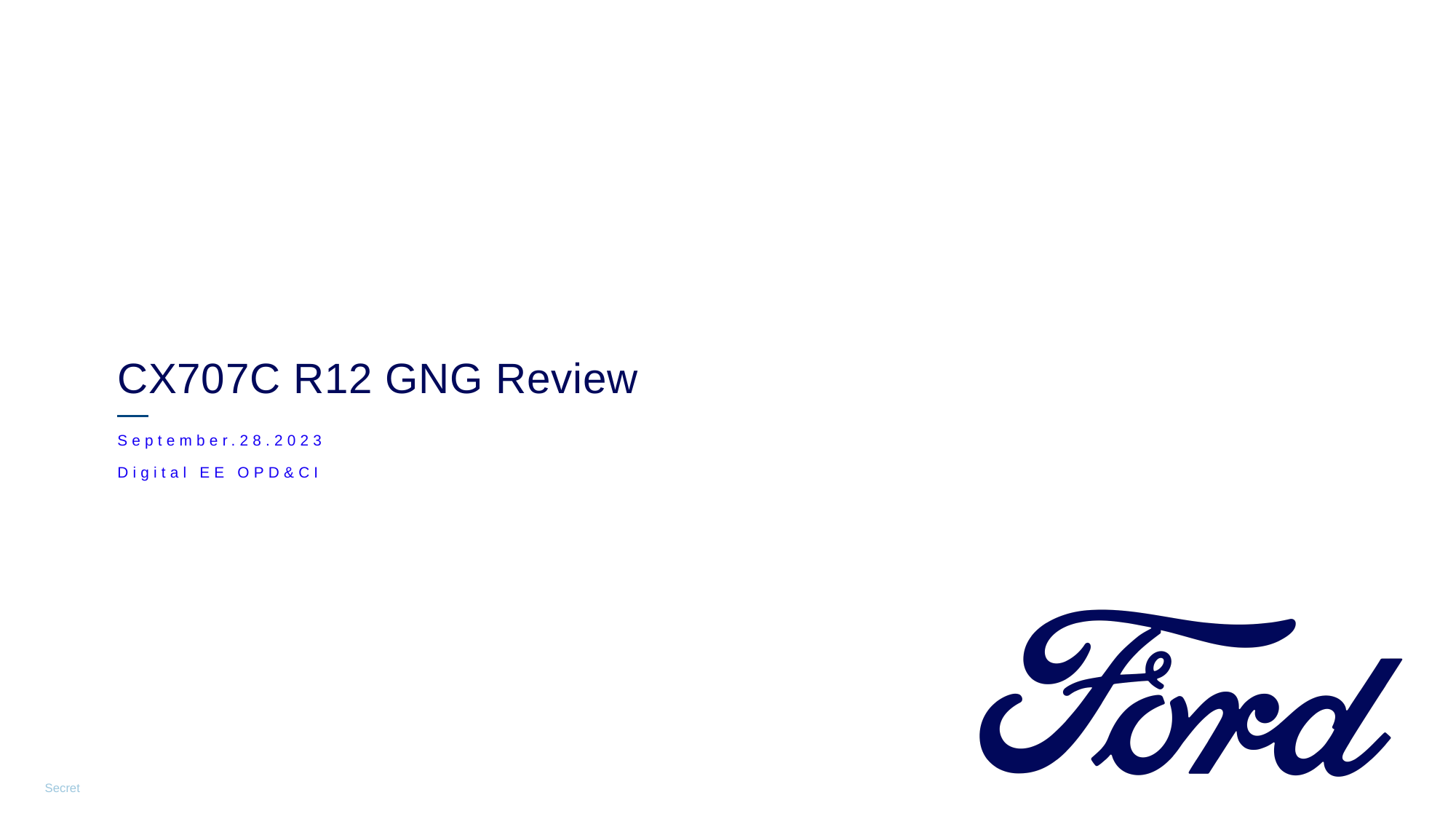

CX707C R12 GNG Review
September.28.2023
Digital EE OPD&CI